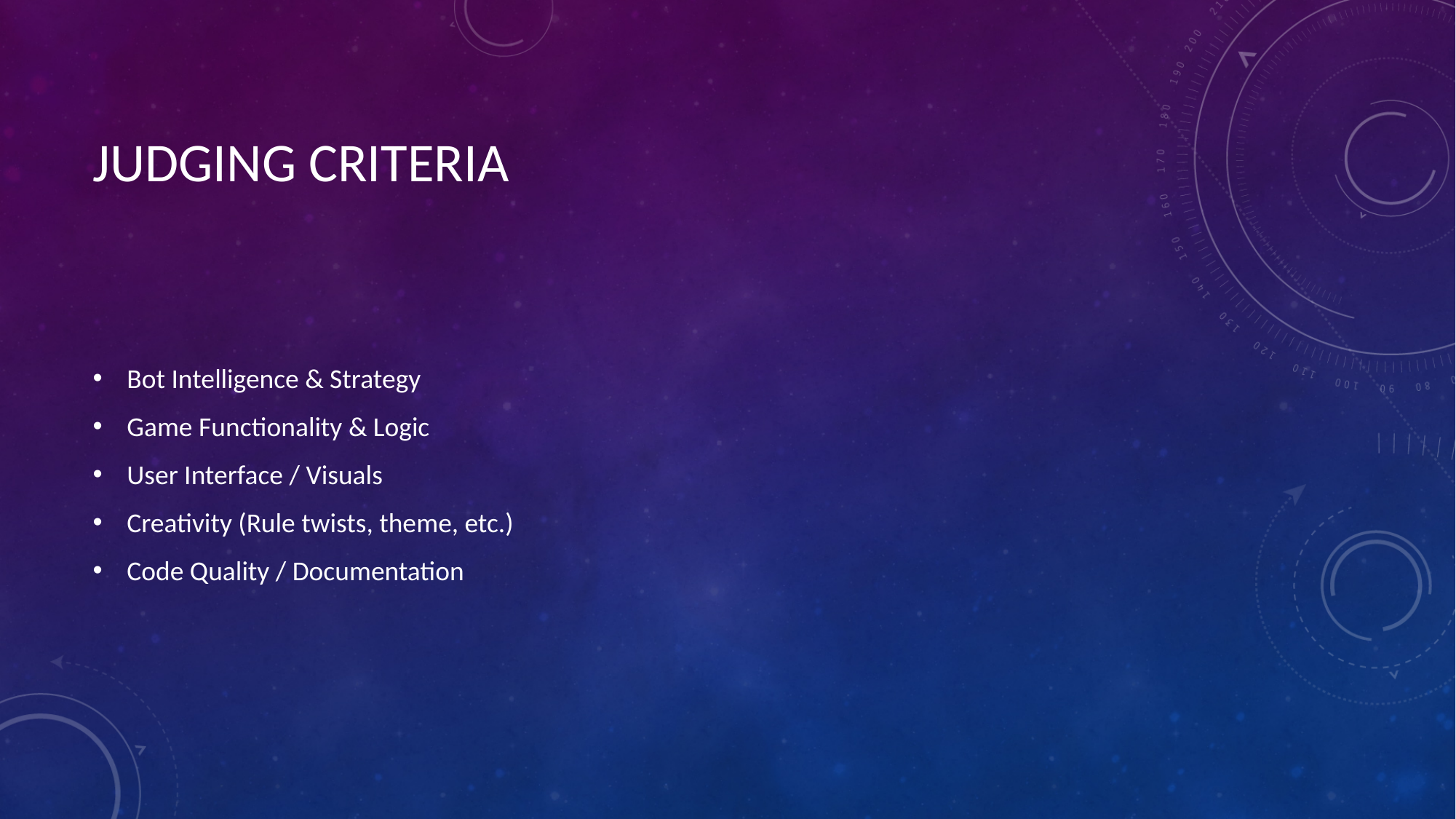

# Judging criteria
Bot Intelligence & Strategy
Game Functionality & Logic
User Interface / Visuals
Creativity (Rule twists, theme, etc.)
Code Quality / Documentation